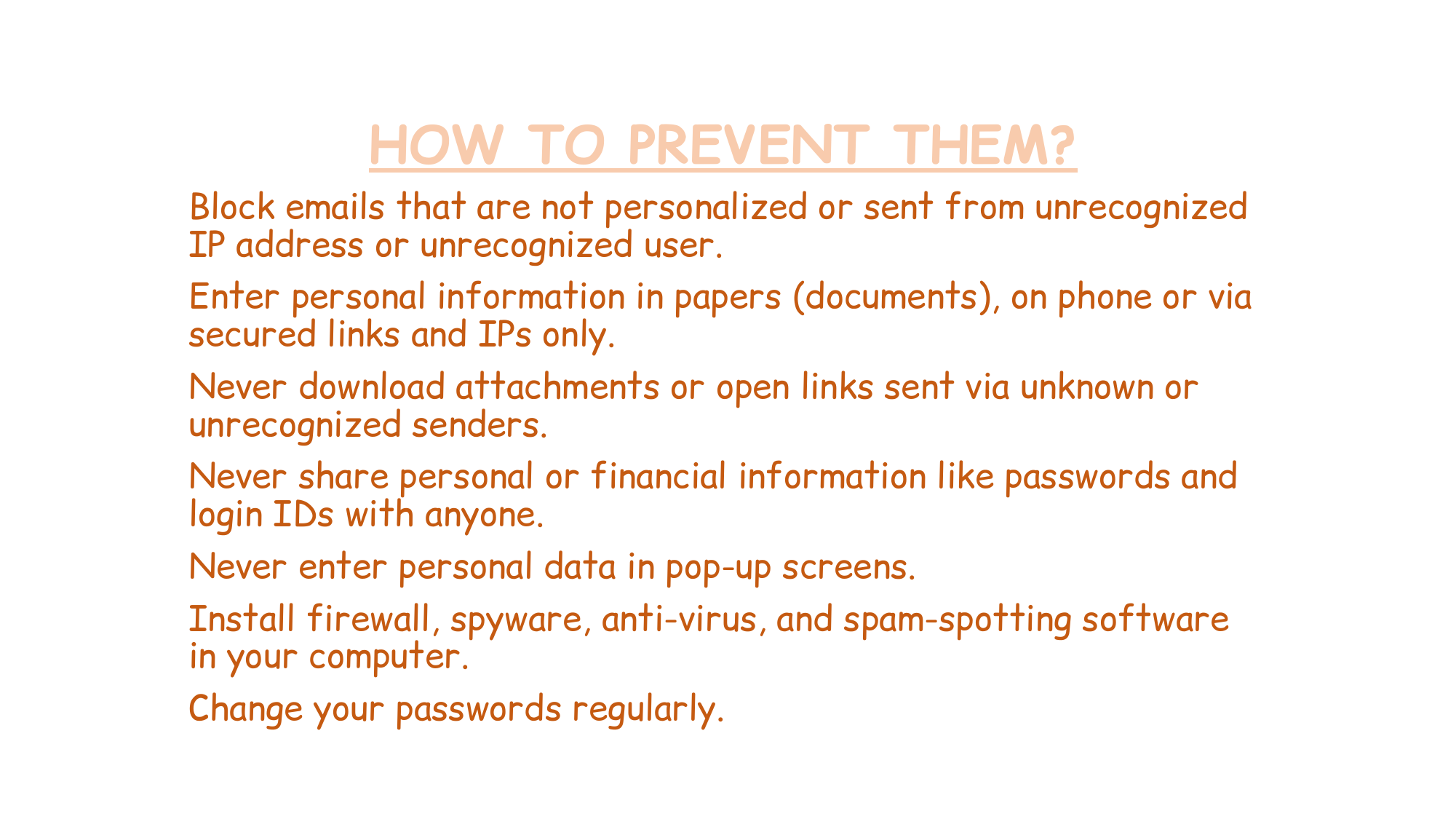

HOW TO PREVENT THEM?
Block emails that are not personalized or sent from unrecognized IP address or unrecognized user.
Enter personal information in papers (documents), on phone or via secured links and IPs only.
Never download attachments or open links sent via unknown or unrecognized senders.
Never share personal or financial information like passwords and login IDs with anyone.
Never enter personal data in pop-up screens.
Install firewall, spyware, anti-virus, and spam-spotting software in your computer.
Change your passwords regularly.